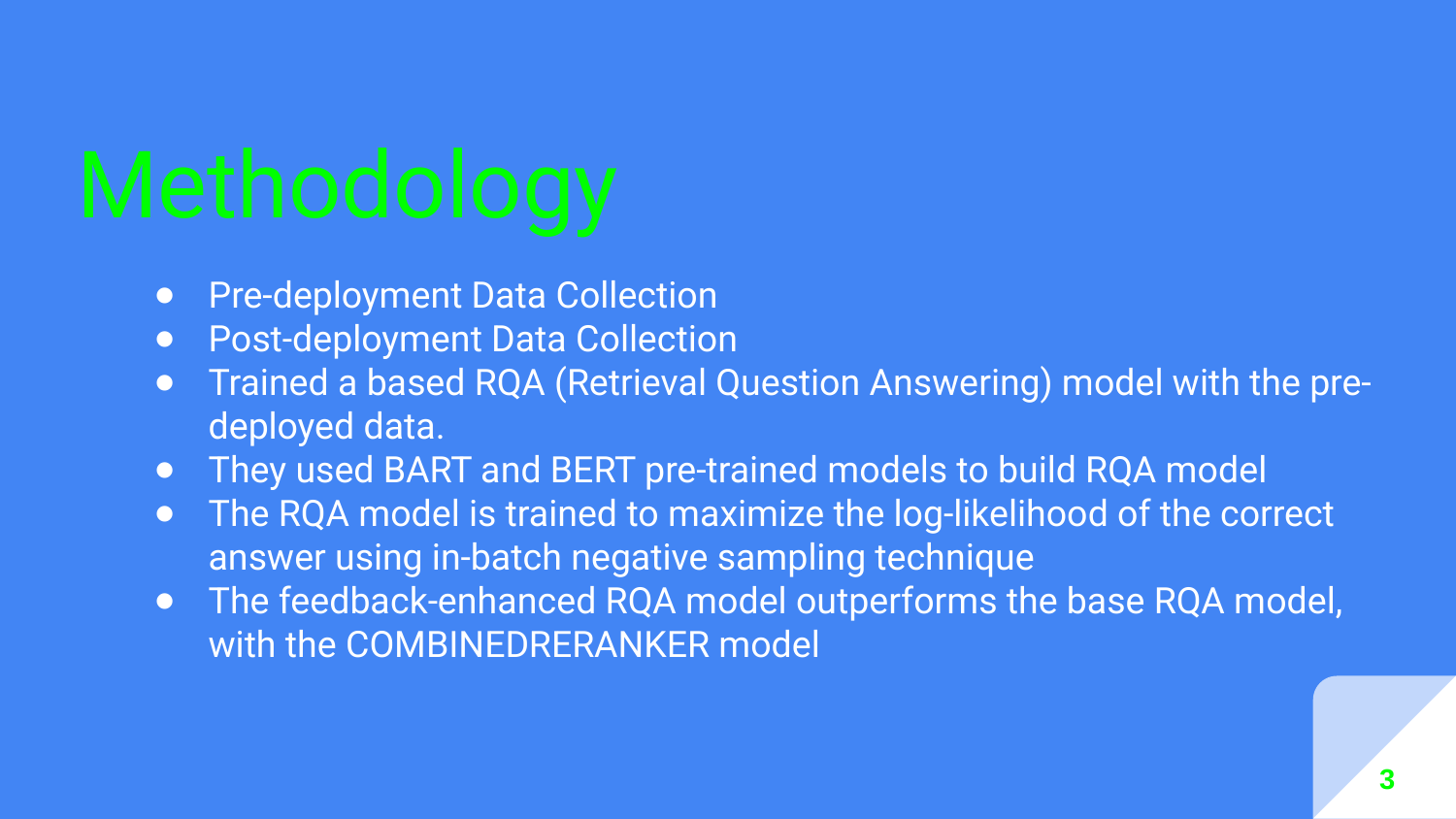

# Methodology
Pre-deployment Data Collection
Post-deployment Data Collection
Trained a based RQA (Retrieval Question Answering) model with the pre-deployed data.
They used BART and BERT pre-trained models to build RQA model
The RQA model is trained to maximize the log-likelihood of the correct answer using in-batch negative sampling technique
The feedback-enhanced RQA model outperforms the base RQA model, with the COMBINEDRERANKER model
      3